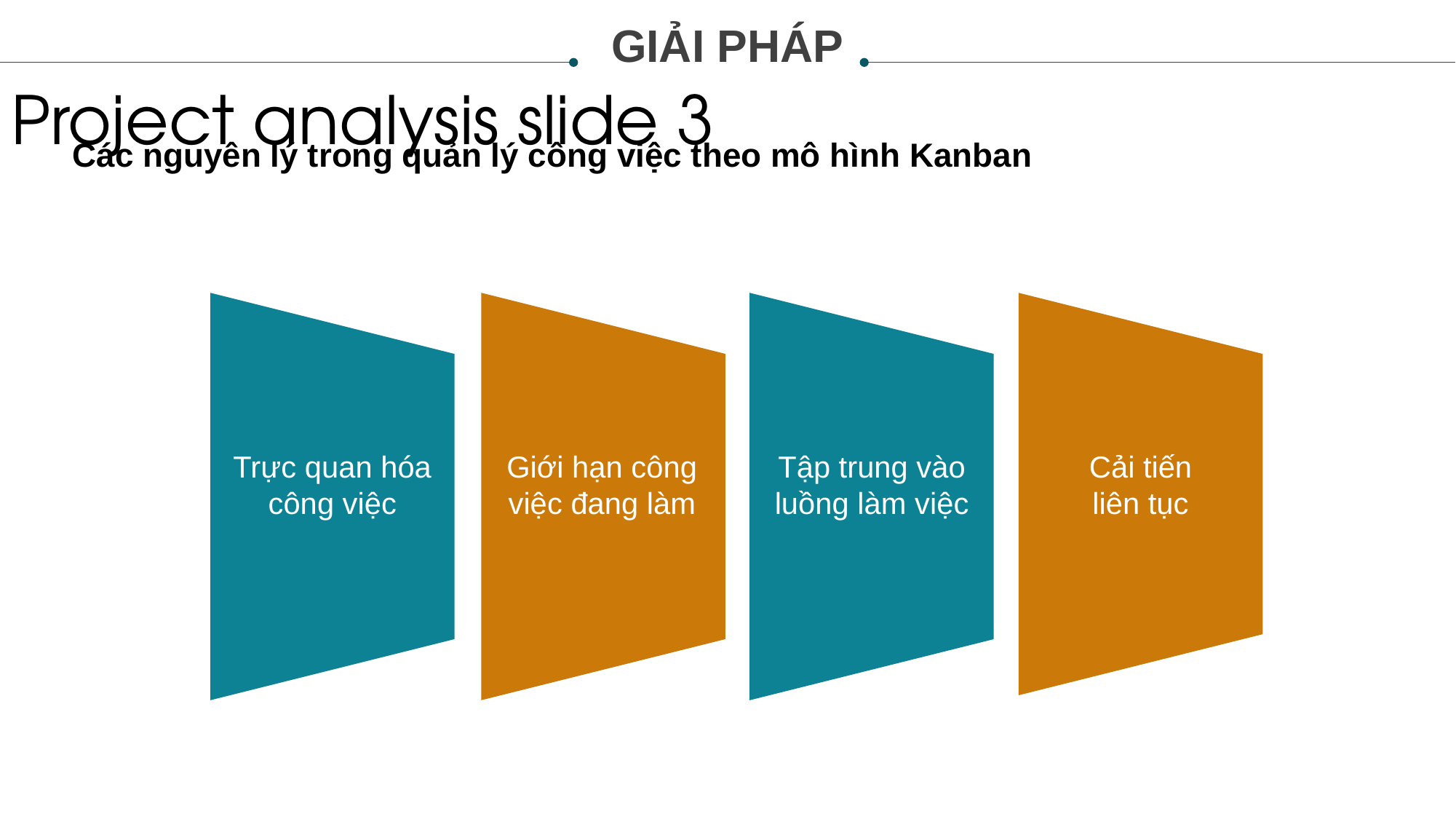

GIẢI PHÁP
Project analysis slide 3
Các nguyên lý trong quản lý công việc theo mô hình Kanban

Trực quan hóa công việc
Giới hạn công việc đang làm
Tập trung vào luồng làm việc
Cải tiến liên tục